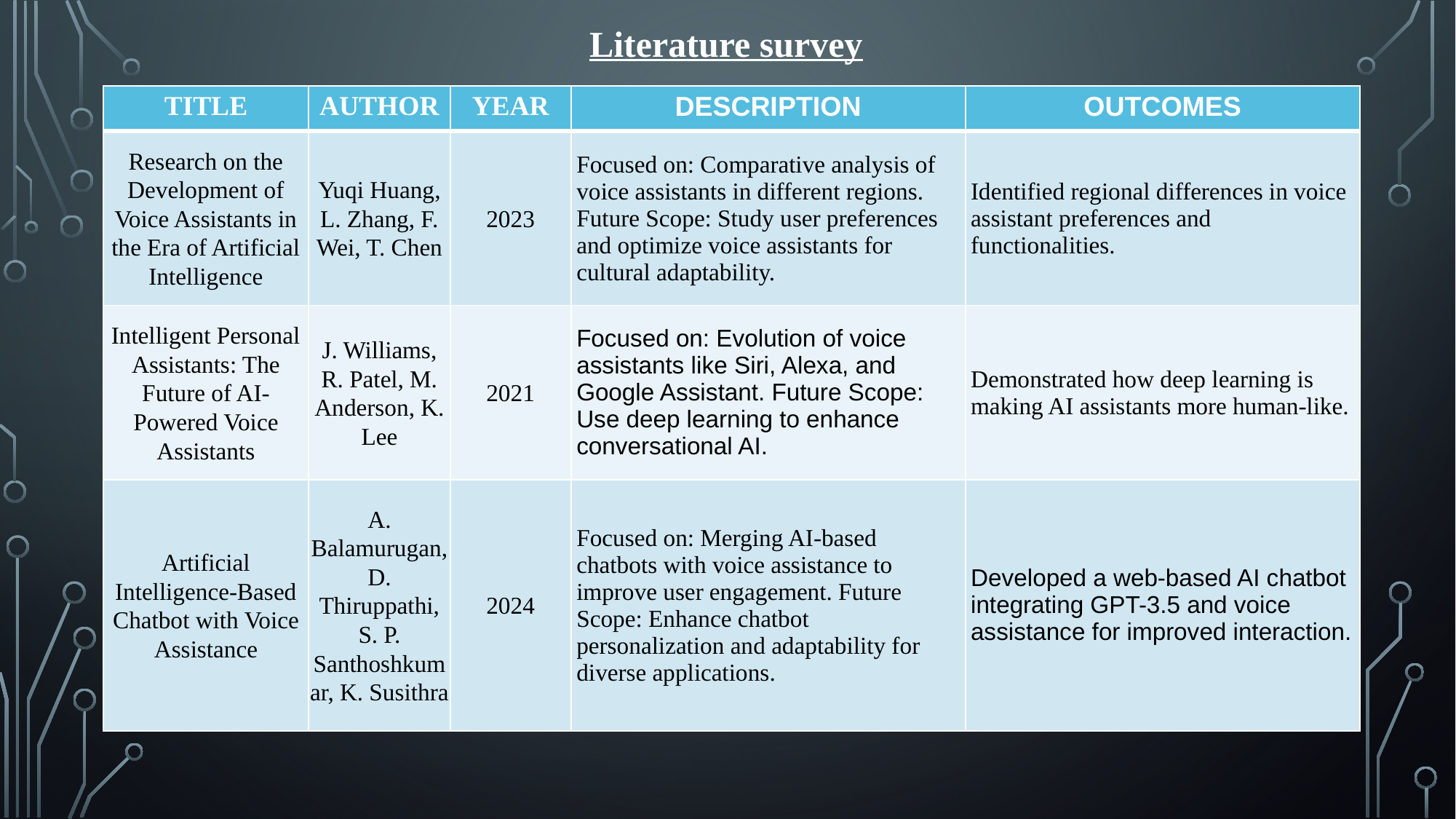

Literature survey

| TITLE | AUTHOR | YEAR | DESCRIPTION | OUTCOMES |
| --- | --- | --- | --- | --- |
| Research on the Development of Voice Assistants in the Era of Artificial Intelligence | Yuqi Huang, L. Zhang, F. Wei, T. Chen | 2023 | Focused on: Comparative analysis of voice assistants in different regions. Future Scope: Study user preferences and optimize voice assistants for cultural adaptability. | Identified regional differences in voice assistant preferences and functionalities. |
| Intelligent Personal Assistants: The Future of AI-Powered Voice Assistants | J. Williams, R. Patel, M. Anderson, K. Lee | 2021 | Focused on: Evolution of voice assistants like Siri, Alexa, and Google Assistant. Future Scope: Use deep learning to enhance conversational AI. | Demonstrated how deep learning is making AI assistants more human-like. |
| Artificial Intelligence-Based Chatbot with Voice Assistance | A. Balamurugan, D. Thiruppathi, S. P. Santhoshkumar, K. Susithra | 2024 | Focused on: Merging AI-based chatbots with voice assistance to improve user engagement. Future Scope: Enhance chatbot personalization and adaptability for diverse applications. | Developed a web-based AI chatbot integrating GPT-3.5 and voice assistance for improved interaction. |